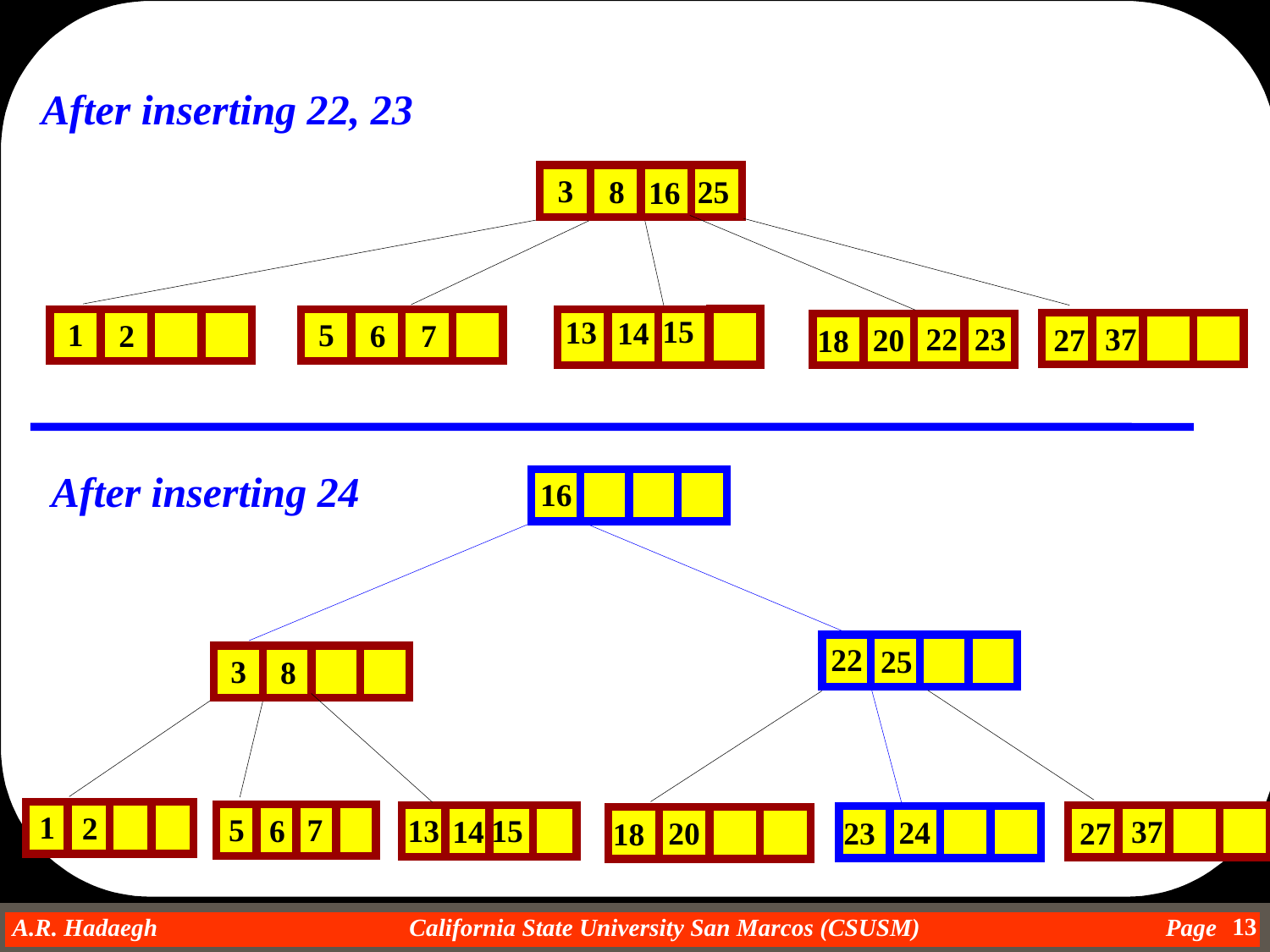

After inserting 22, 23
3

8

25
16

15
13
14
1

2

5

6
7

27
23

22
37

20

27
18

After inserting 24
16

22

25

3

8

1

2

5

6

7
13

14

15

37

24

27

20
23

18
13